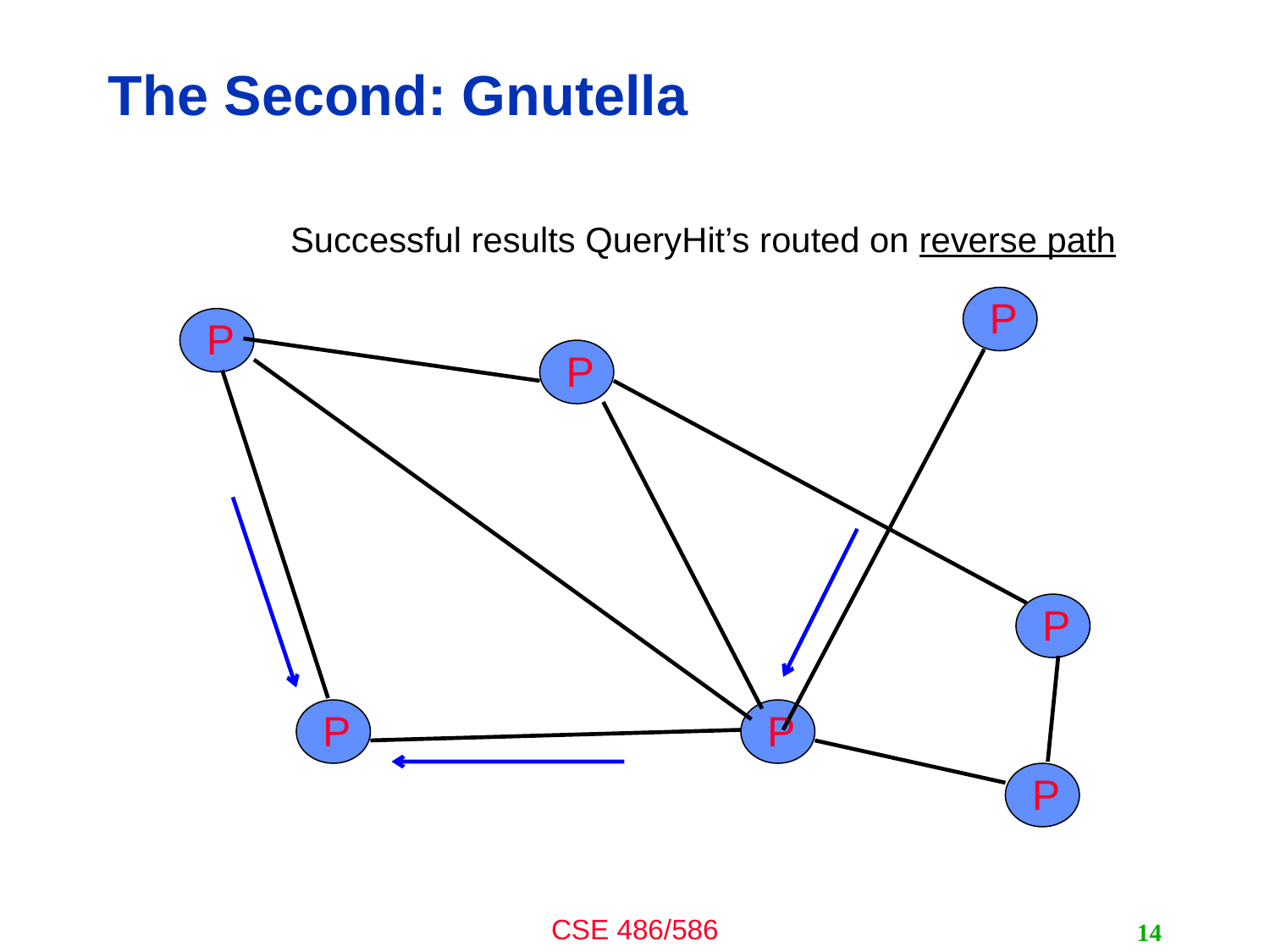

# The Second: Gnutella

Successful results QueryHit’s routed on reverse path
P

P

P

P

P

P

P

14